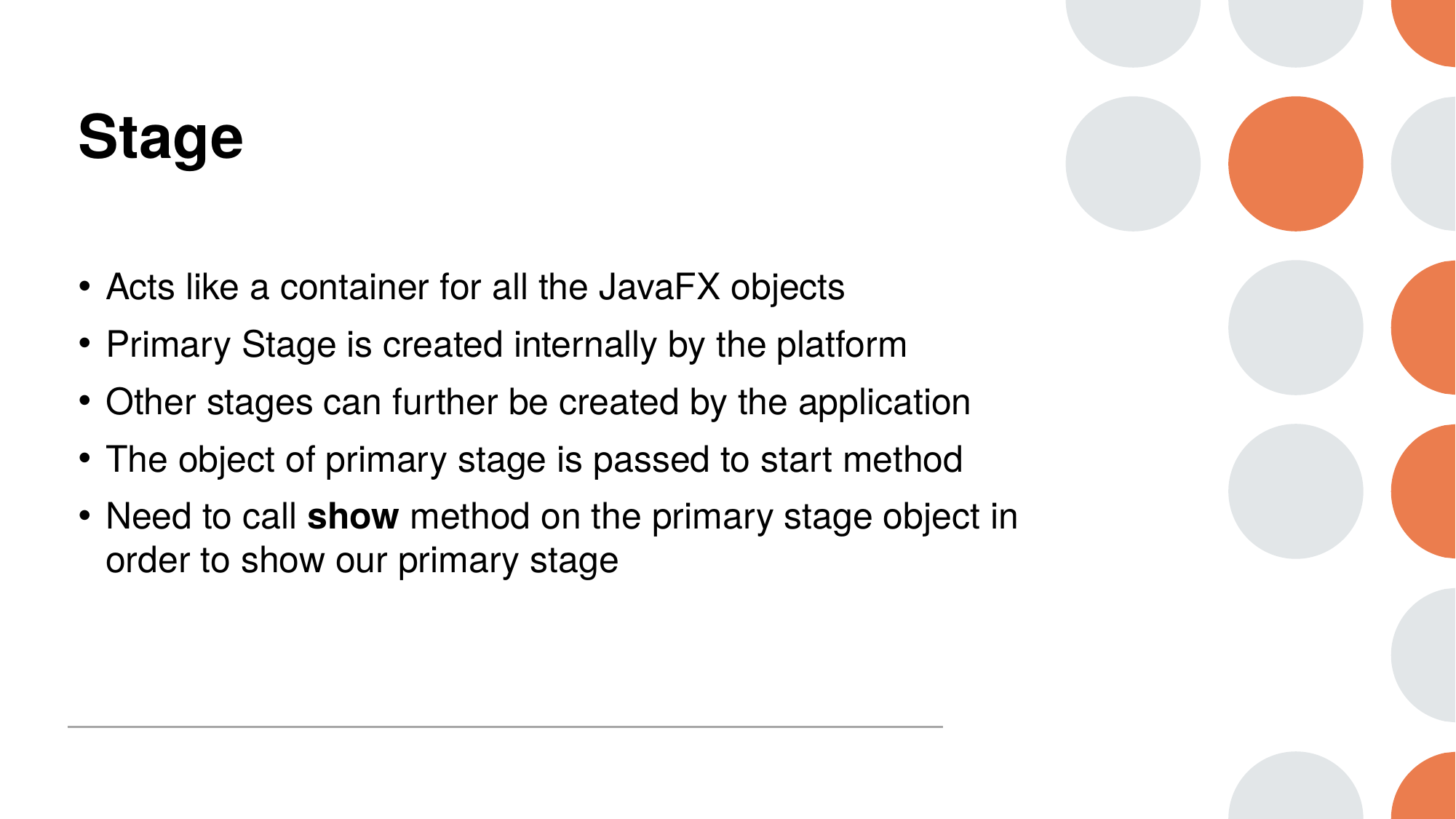

# Stage
Acts like a container for all the JavaFX objects
Primary Stage is created internally by the platform
Other stages can further be created by the application
The object of primary stage is passed to start method
Need to call show method on the primary stage object in order to show our primary stage